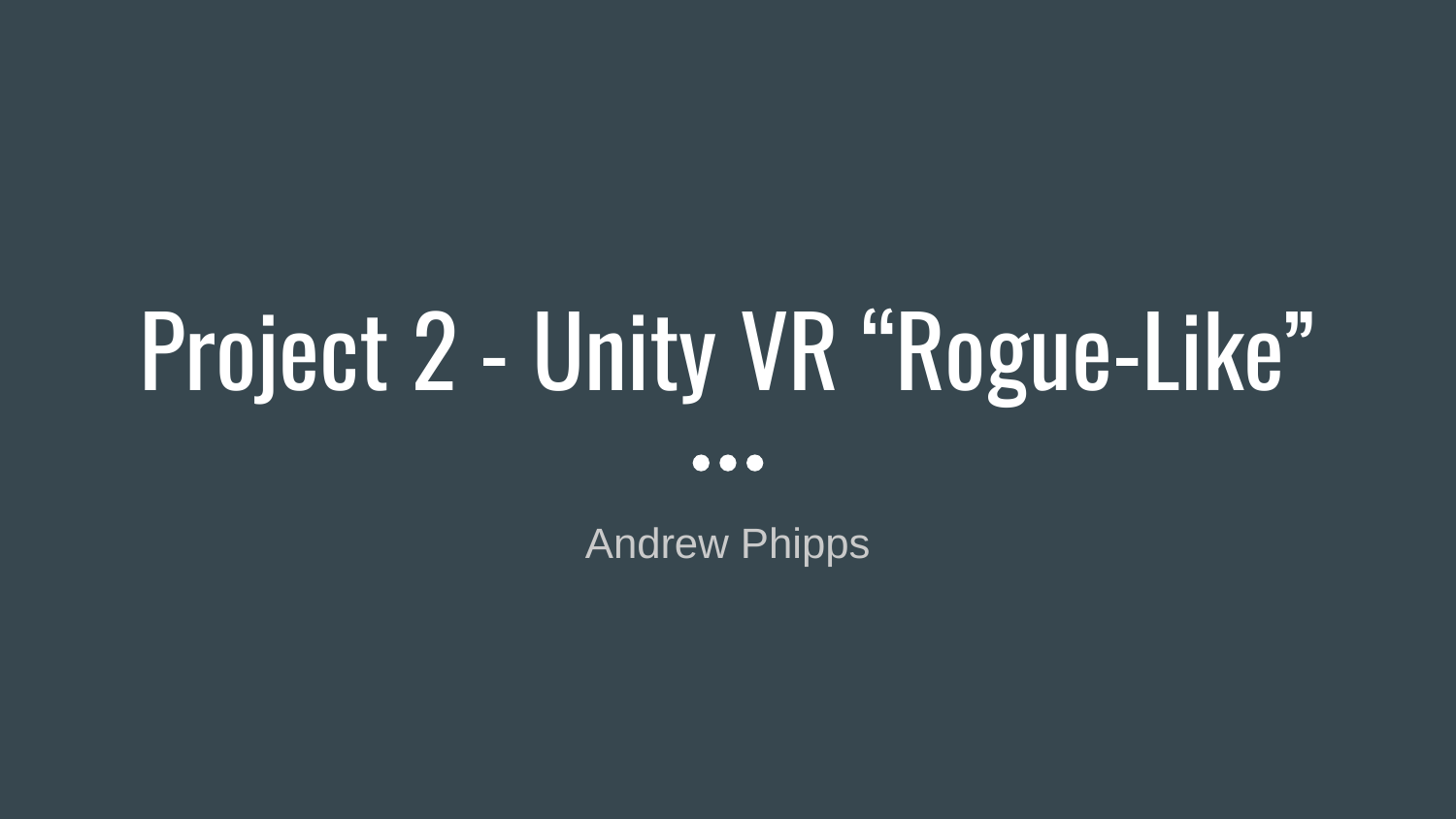

# Project 2 - Unity VR “Rogue-Like”
Andrew Phipps